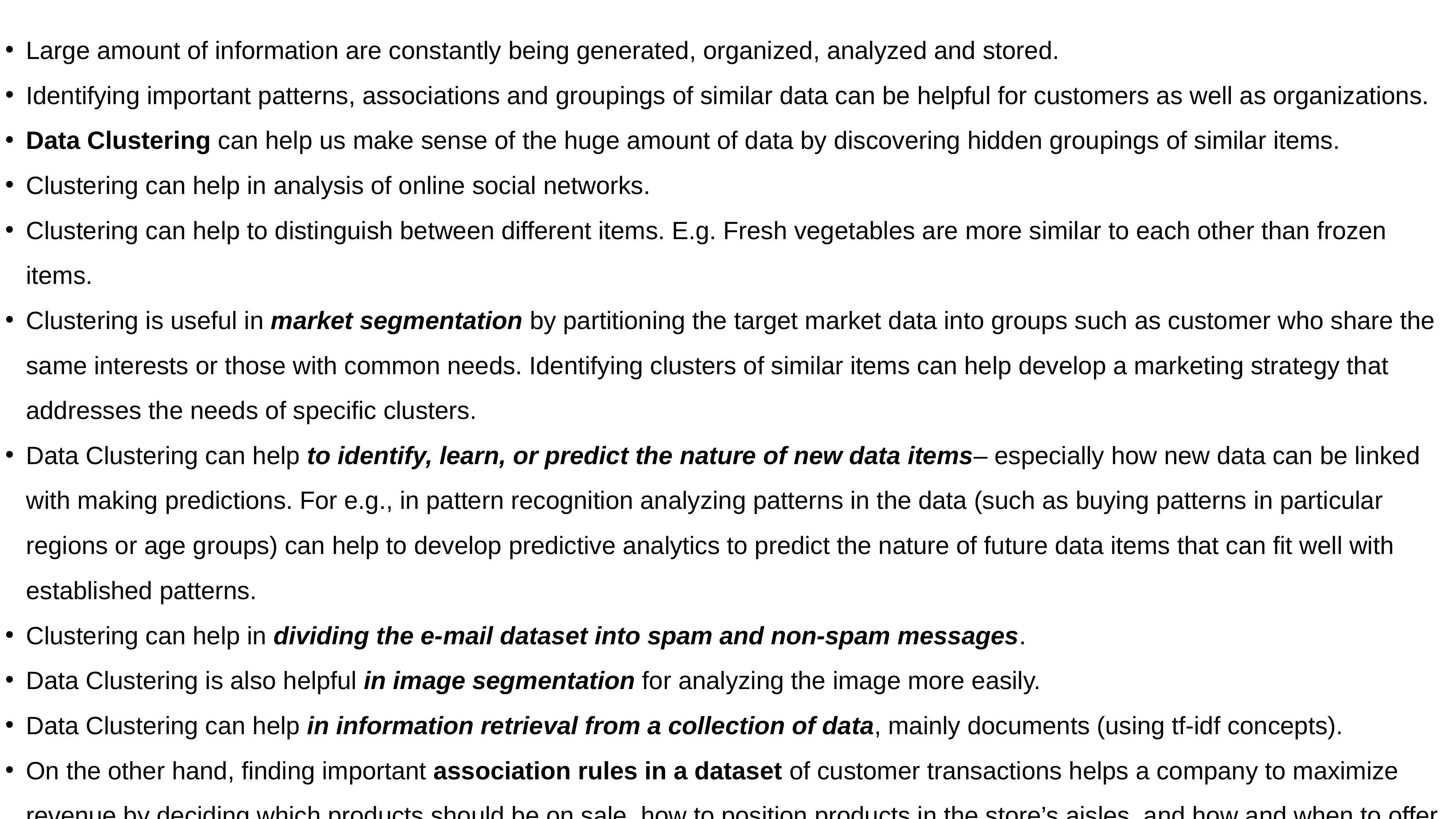

Large amount of information are constantly being generated, organized, analyzed and stored.
Identifying important patterns, associations and groupings of similar data can be helpful for customers as well as organizations.
Data Clustering can help us make sense of the huge amount of data by discovering hidden groupings of similar items.
Clustering can help in analysis of online social networks.
Clustering can help to distinguish between different items. E.g. Fresh vegetables are more similar to each other than frozen items.
Clustering is useful in market segmentation by partitioning the target market data into groups such as customer who share the same interests or those with common needs. Identifying clusters of similar items can help develop a marketing strategy that addresses the needs of specific clusters.
Data Clustering can help to identify, learn, or predict the nature of new data items– especially how new data can be linked with making predictions. For e.g., in pattern recognition analyzing patterns in the data (such as buying patterns in particular regions or age groups) can help to develop predictive analytics to predict the nature of future data items that can fit well with established patterns.
Clustering can help in dividing the e-mail dataset into spam and non-spam messages.
Data Clustering is also helpful in image segmentation for analyzing the image more easily.
Data Clustering can help in information retrieval from a collection of data, mainly documents (using tf-idf concepts).
On the other hand, finding important association rules in a dataset of customer transactions helps a company to maximize revenue by deciding which products should be on sale, how to position products in the store’s aisles, and how and when to offer promotional pricing.